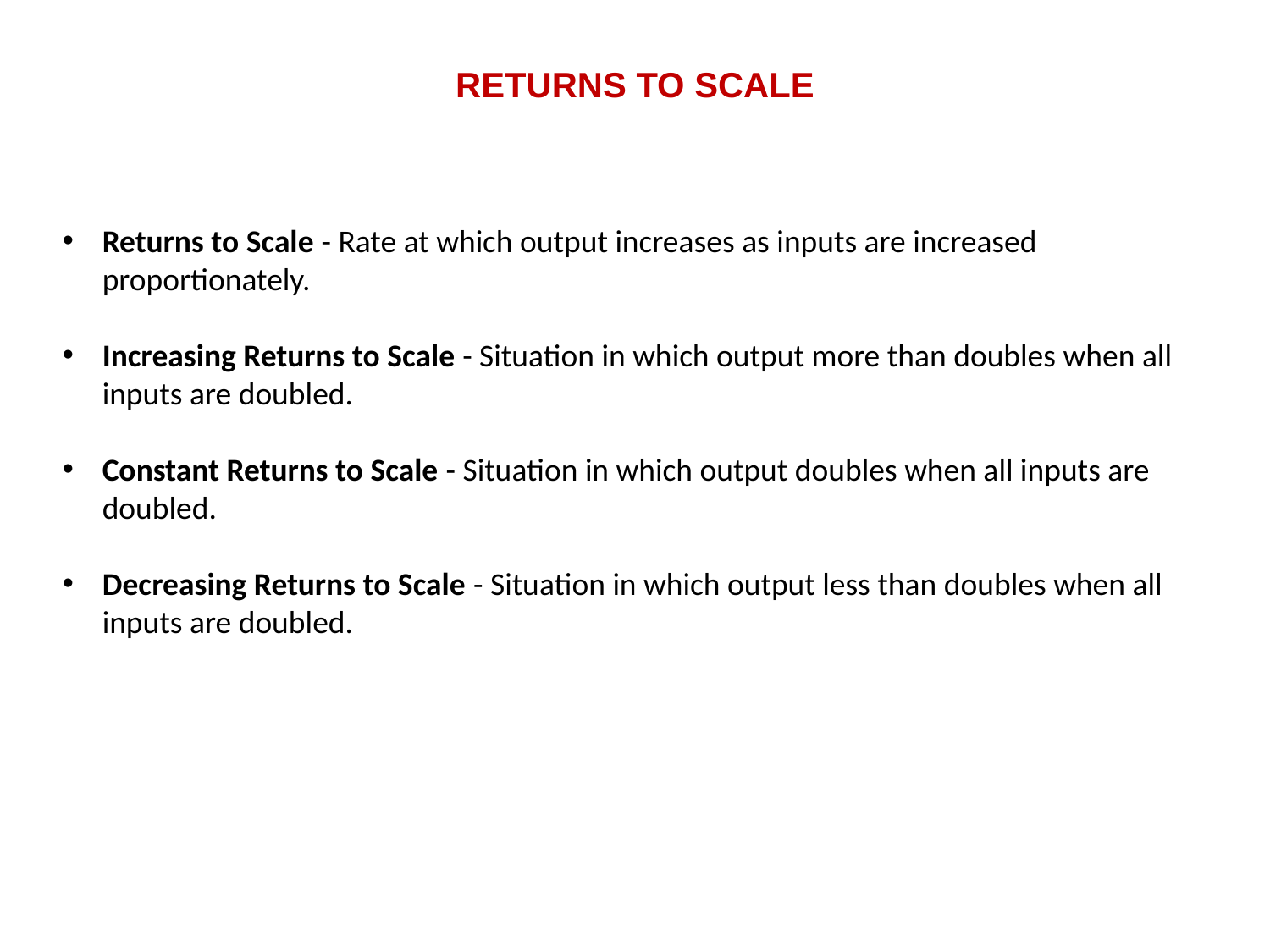

# RETURNS TO SCALE
Returns to Scale - Rate at which output increases as inputs are increased proportionately.

Increasing Returns to Scale - Situation in which output more than doubles when all inputs are doubled.

Constant Returns to Scale - Situation in which output doubles when all inputs are doubled.

Decreasing Returns to Scale - Situation in which output less than doubles when all inputs are doubled.